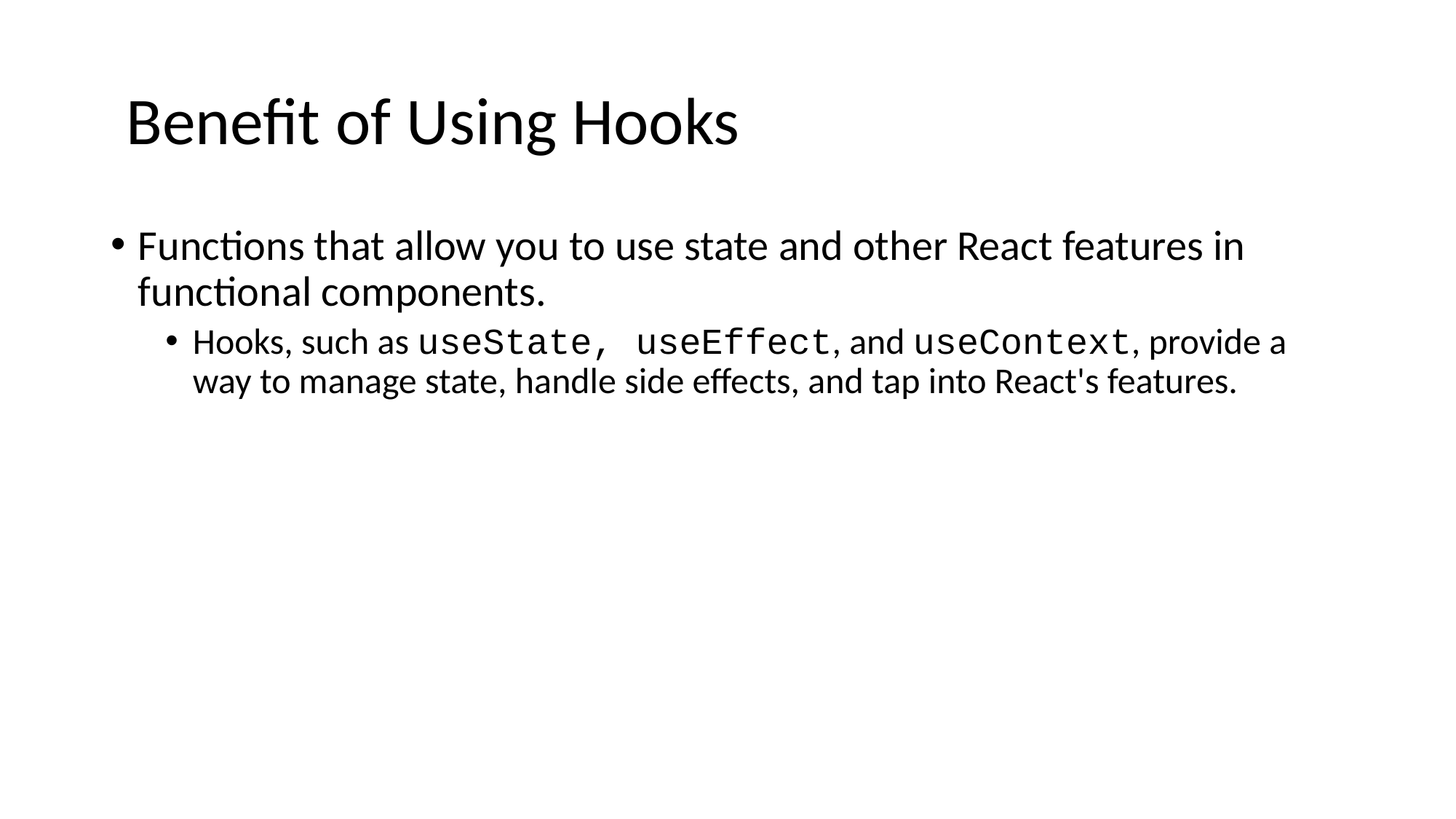

# Benefit of Using Hooks
Functions that allow you to use state and other React features in functional components.
Hooks, such as useState, useEffect, and useContext, provide a way to manage state, handle side effects, and tap into React's features.